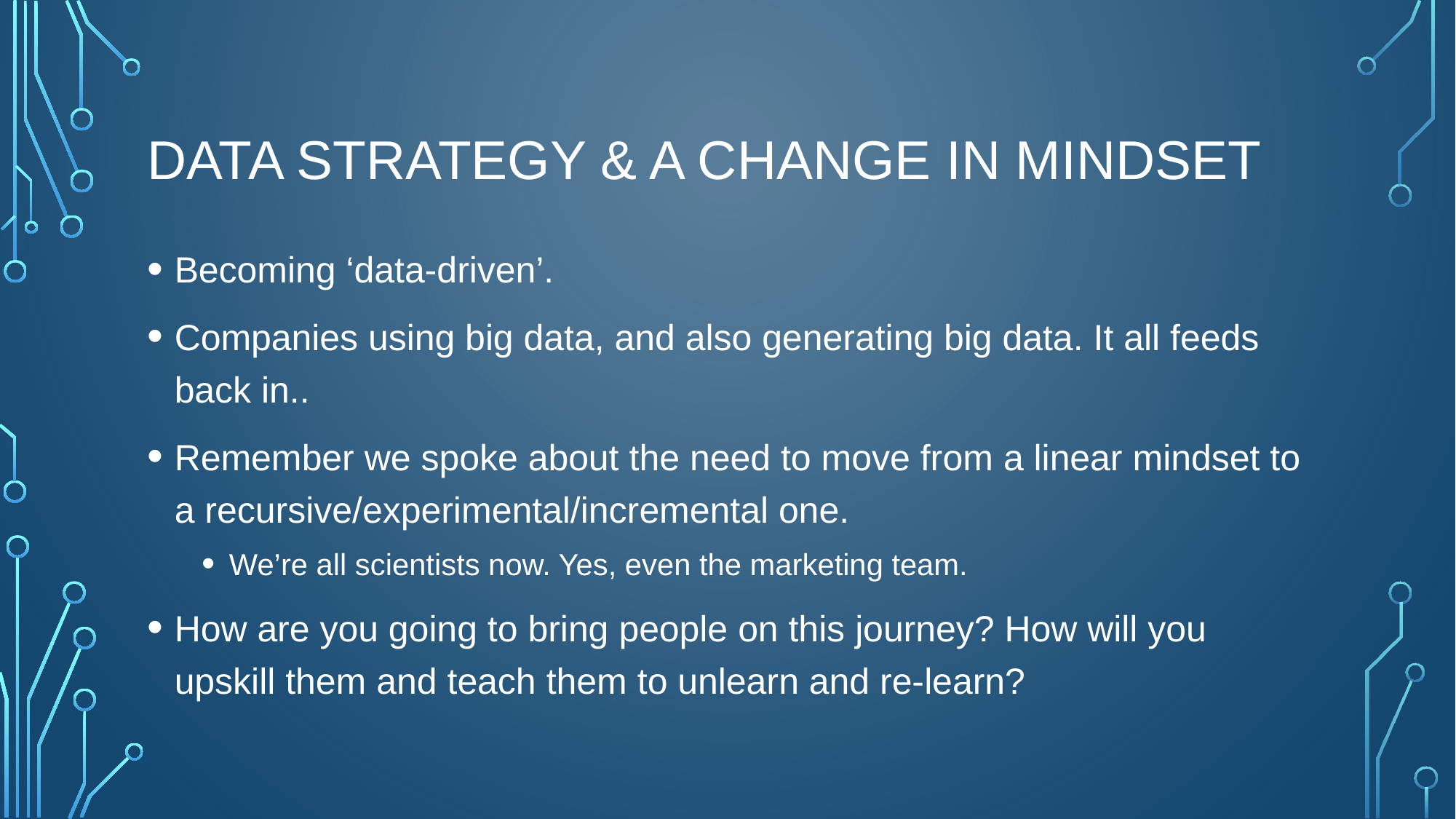

# Data strategy & a change in mindset
Becoming ‘data-driven’.
Companies using big data, and also generating big data. It all feeds back in..
Remember we spoke about the need to move from a linear mindset to a recursive/experimental/incremental one.
We’re all scientists now. Yes, even the marketing team.
How are you going to bring people on this journey? How will you upskill them and teach them to unlearn and re-learn?